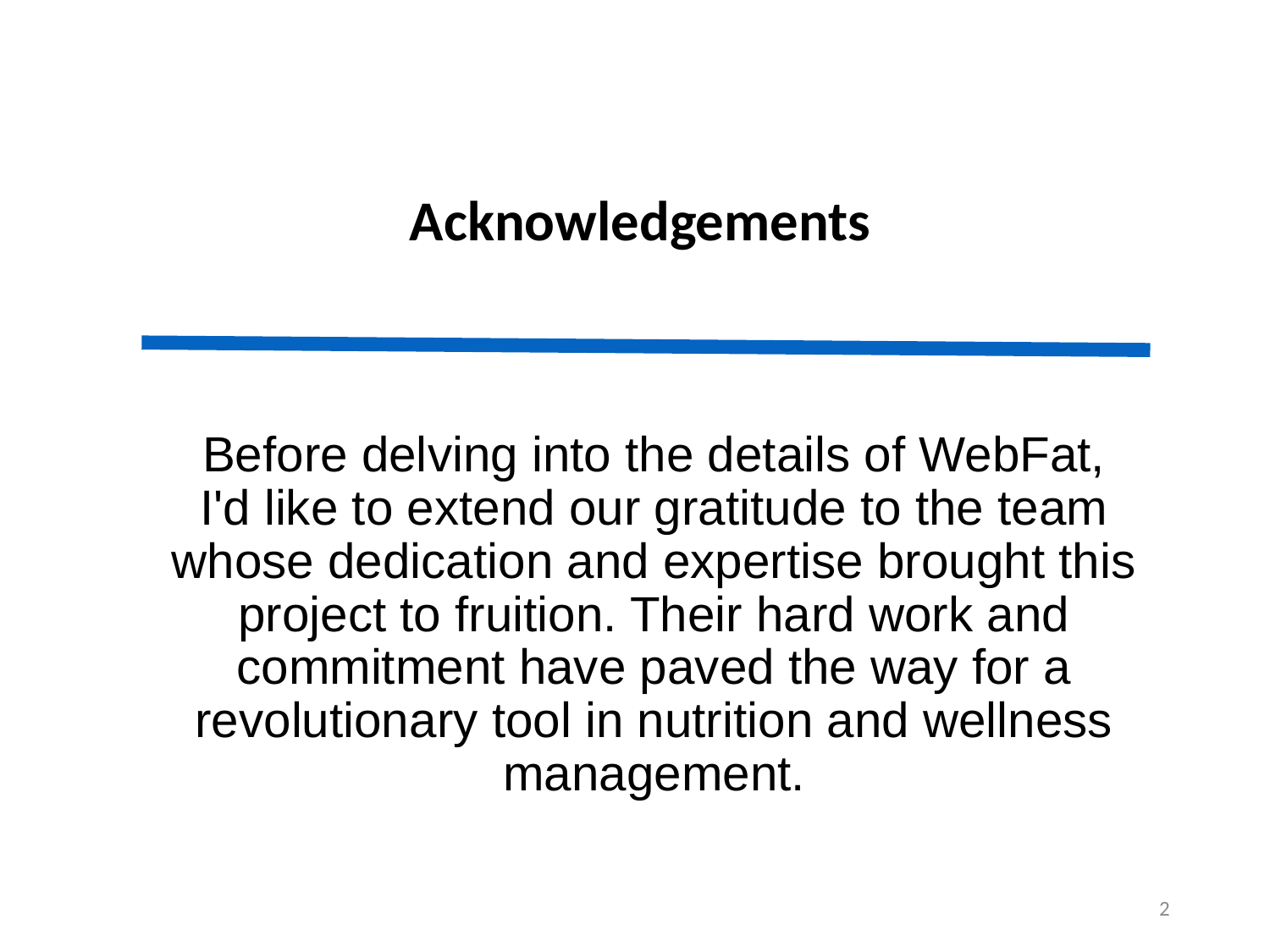

# Acknowledgements

Before delving into the details of WebFat, I'd like to extend our gratitude to the team whose dedication and expertise brought this project to fruition. Their hard work and commitment have paved the way for a revolutionary tool in nutrition and wellness management.

2